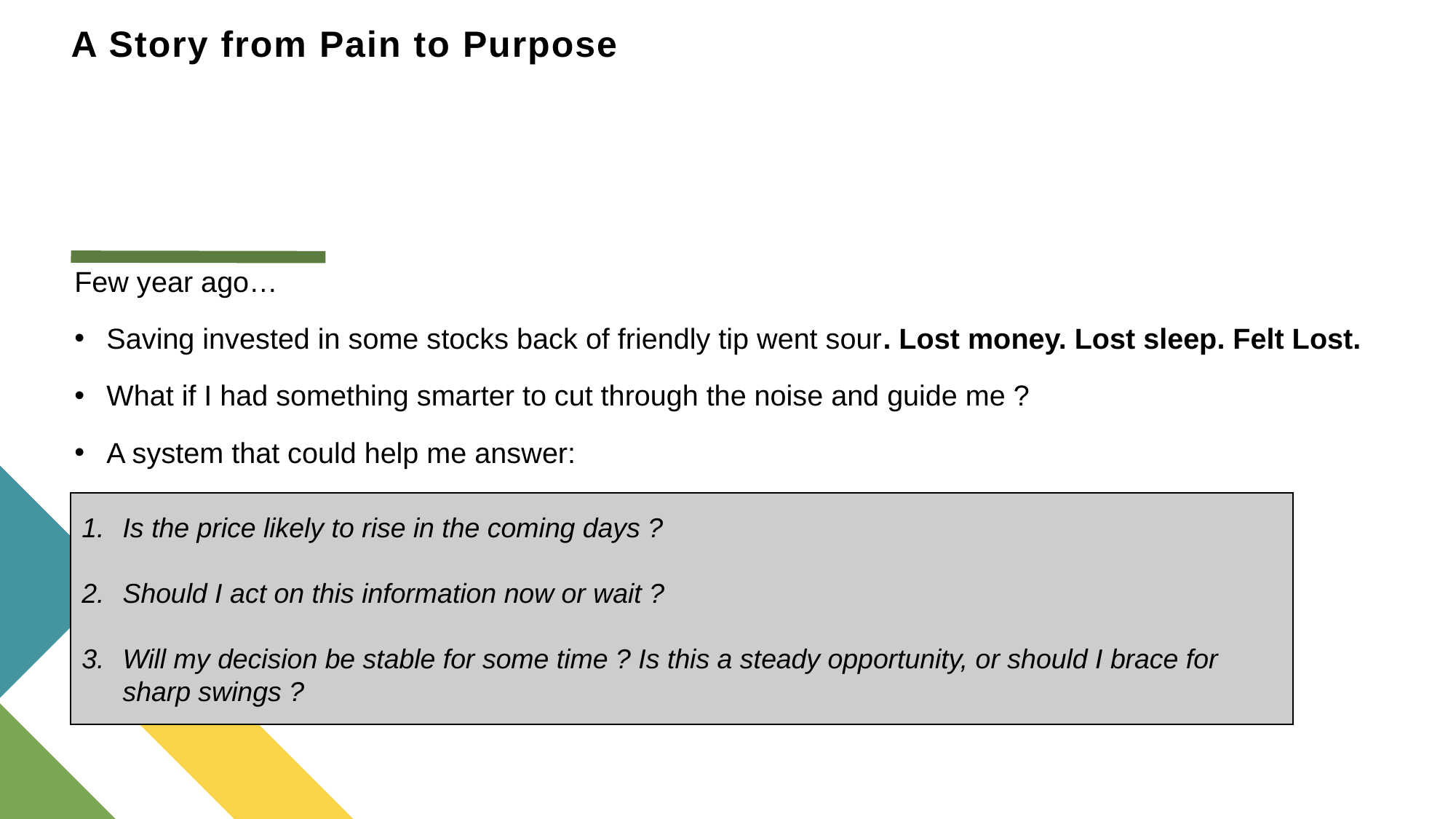

# A Story from Pain to Purpose
Few year ago…
Saving invested in some stocks back of friendly tip went sour. Lost money. Lost sleep. Felt Lost.
What if I had something smarter to cut through the noise and guide me ?
A system that could help me answer:

Is the price likely to rise in the coming days ?

Should I act on this information now or wait ?

Will my decision be stable for some time ? Is this a steady opportunity, or should I brace for sharp swings ?